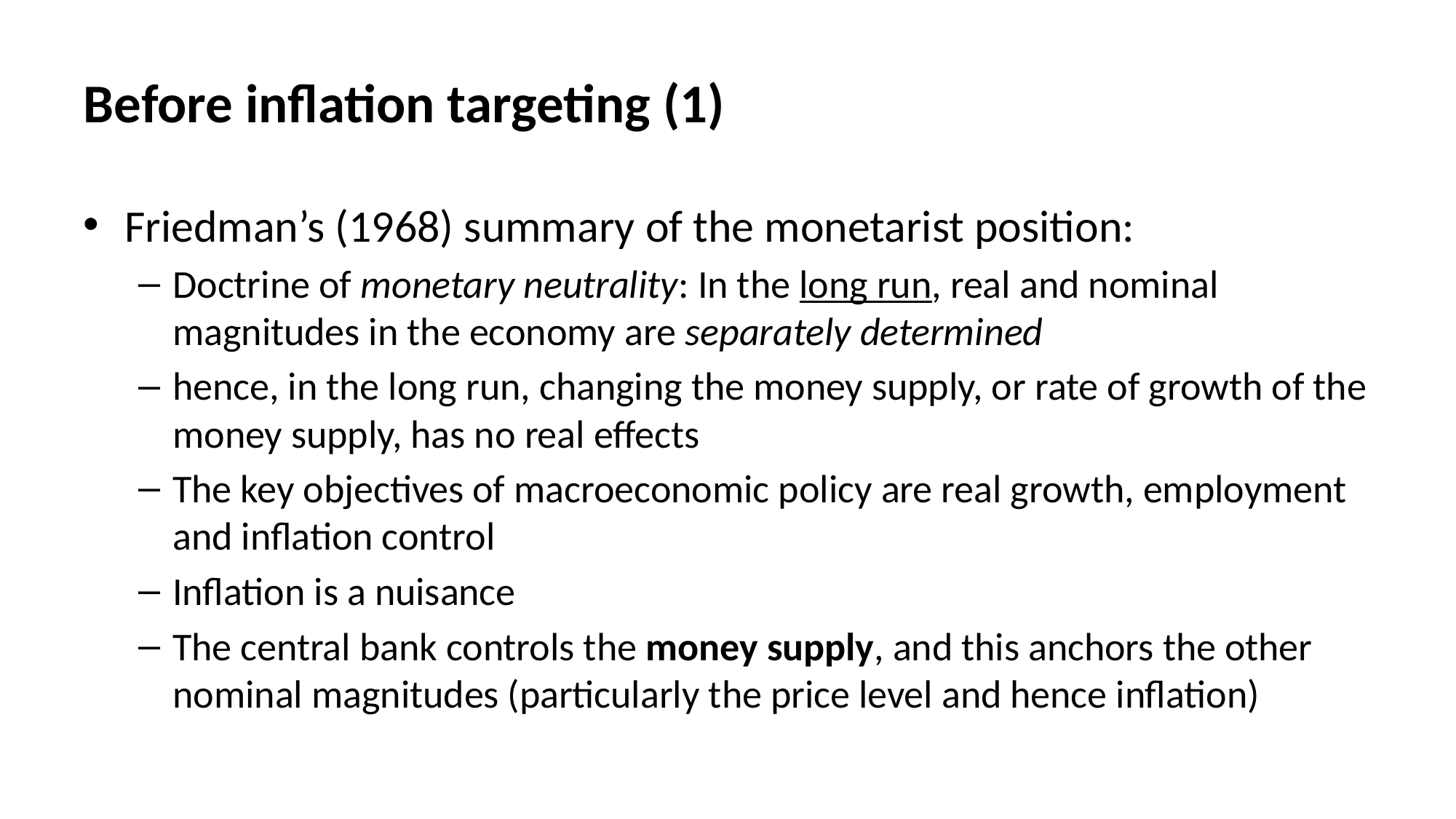

# Before inflation targeting (1)
Friedman’s (1968) summary of the monetarist position:
Doctrine of monetary neutrality: In the long run, real and nominal magnitudes in the economy are separately determined
hence, in the long run, changing the money supply, or rate of growth of the money supply, has no real effects
The key objectives of macroeconomic policy are real growth, employment and inflation control
Inflation is a nuisance
The central bank controls the money supply, and this anchors the other nominal magnitudes (particularly the price level and hence inflation)